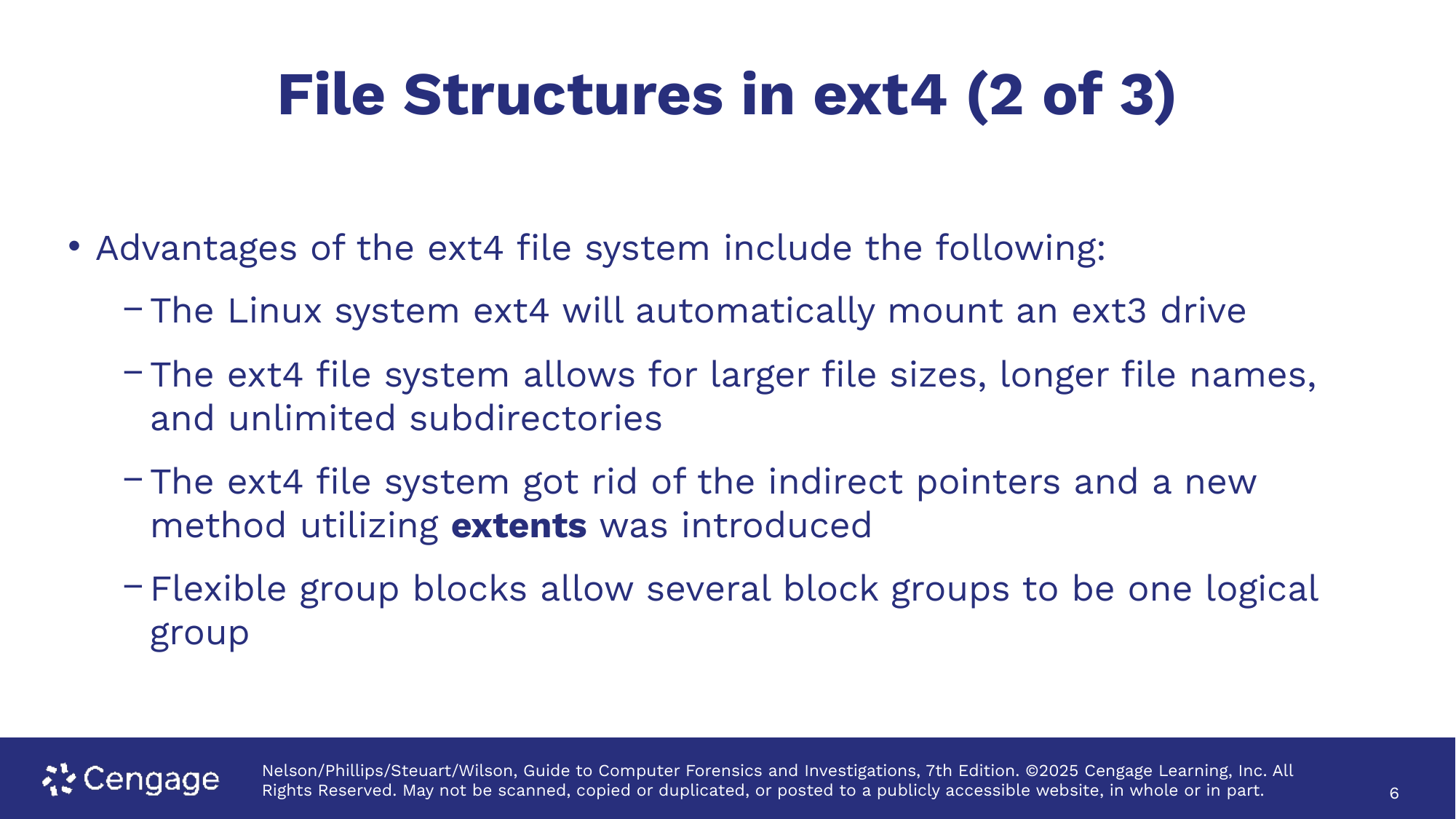

# File Structures in ext4 (2 of 3)
Advantages of the ext4 file system include the following:
The Linux system ext4 will automatically mount an ext3 drive
The ext4 file system allows for larger file sizes, longer file names, and unlimited subdirectories
The ext4 file system got rid of the indirect pointers and a new method utilizing extents was introduced
Flexible group blocks allow several block groups to be one logical group